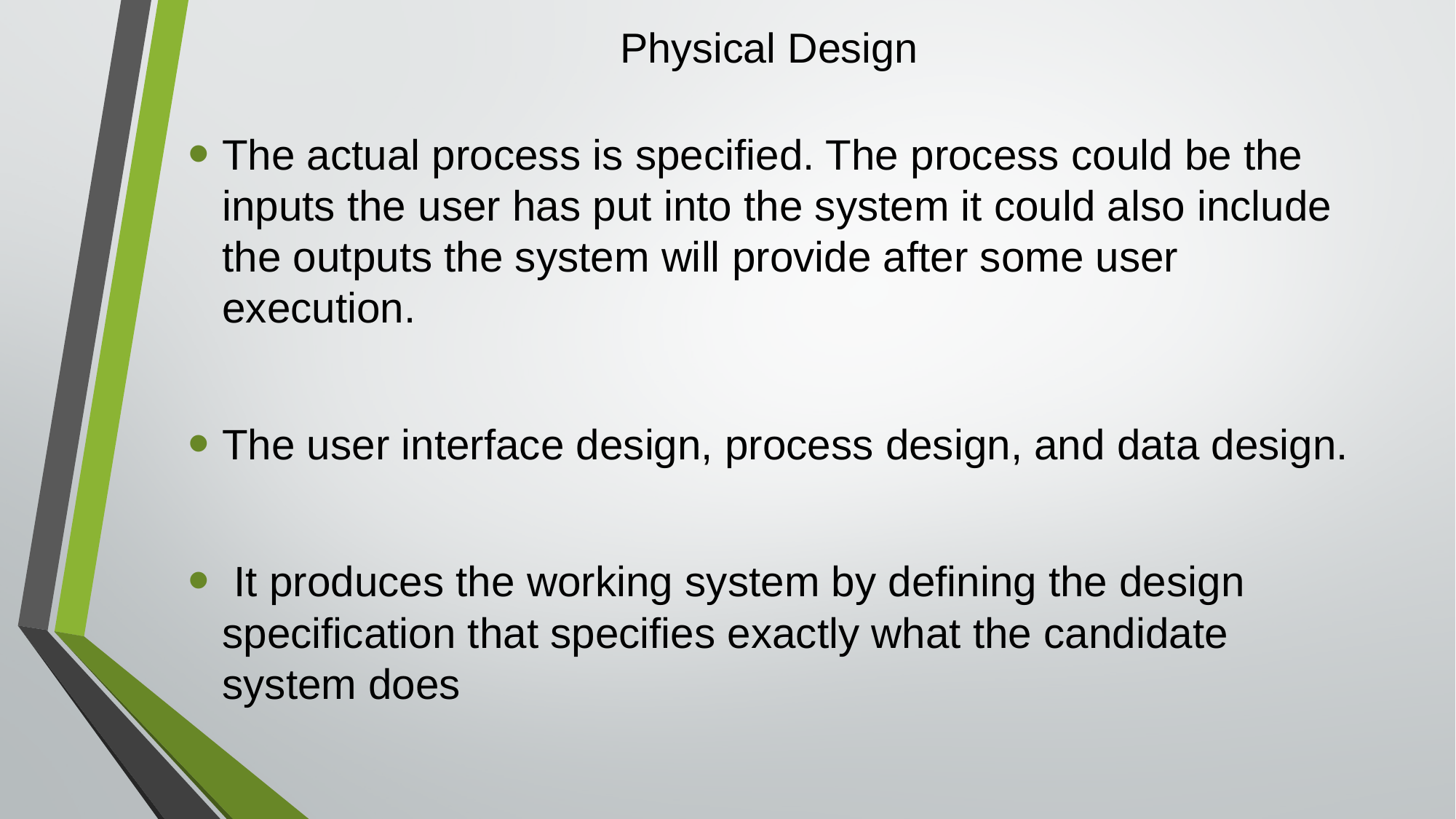

# Physical Design
The actual process is specified. The process could be the inputs the user has put into the system it could also include the outputs the system will provide after some user execution.

The user interface design, process design, and data design.

 It produces the working system by defining the design specification that specifies exactly what the candidate system does